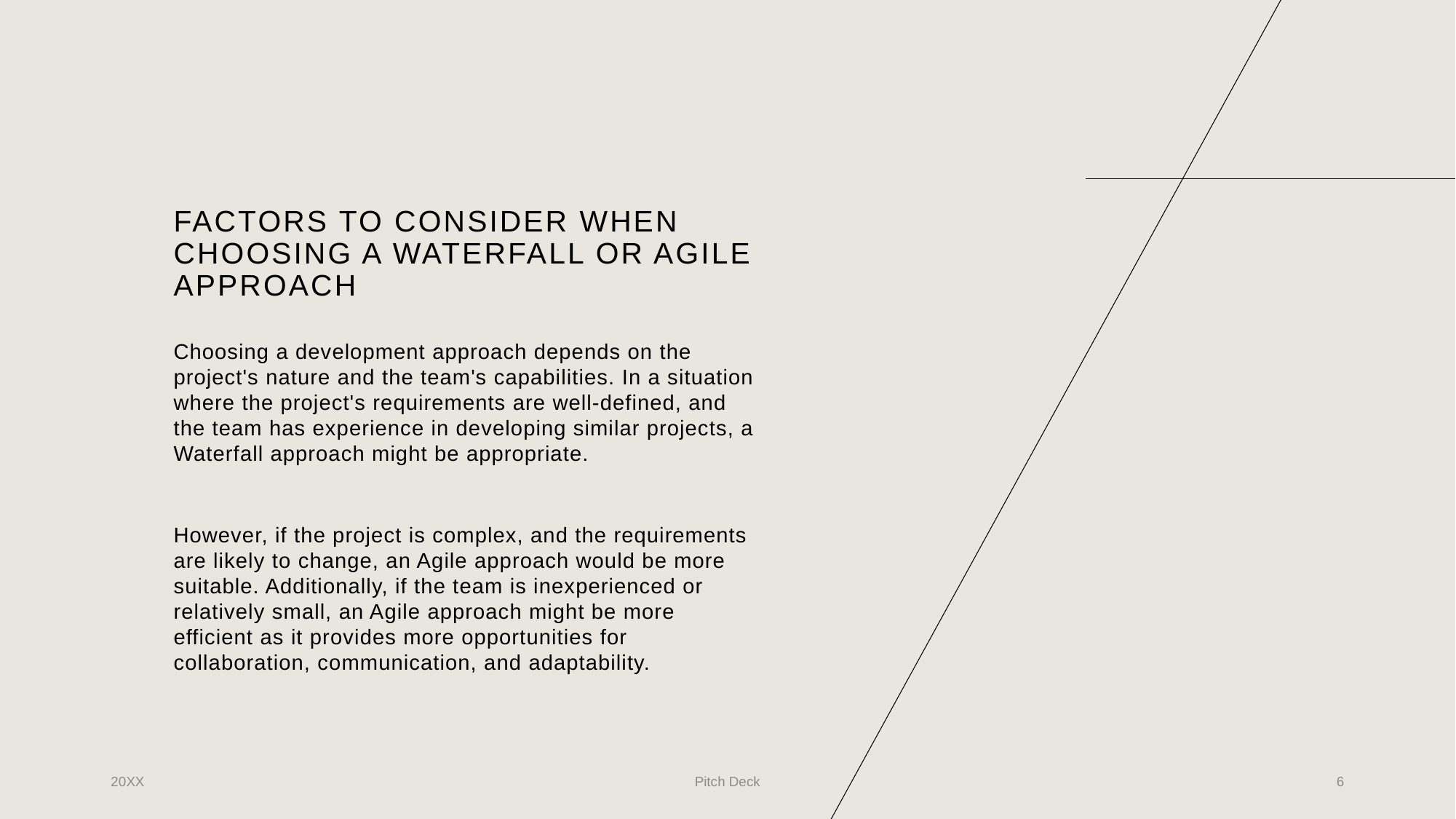

# Factors to Consider when Choosing a Waterfall or Agile Approach
Choosing a development approach depends on the project's nature and the team's capabilities. In a situation where the project's requirements are well-defined, and the team has experience in developing similar projects, a Waterfall approach might be appropriate.

However, if the project is complex, and the requirements are likely to change, an Agile approach would be more suitable. Additionally, if the team is inexperienced or relatively small, an Agile approach might be more efficient as it provides more opportunities for collaboration, communication, and adaptability.

20XX
Pitch Deck
6